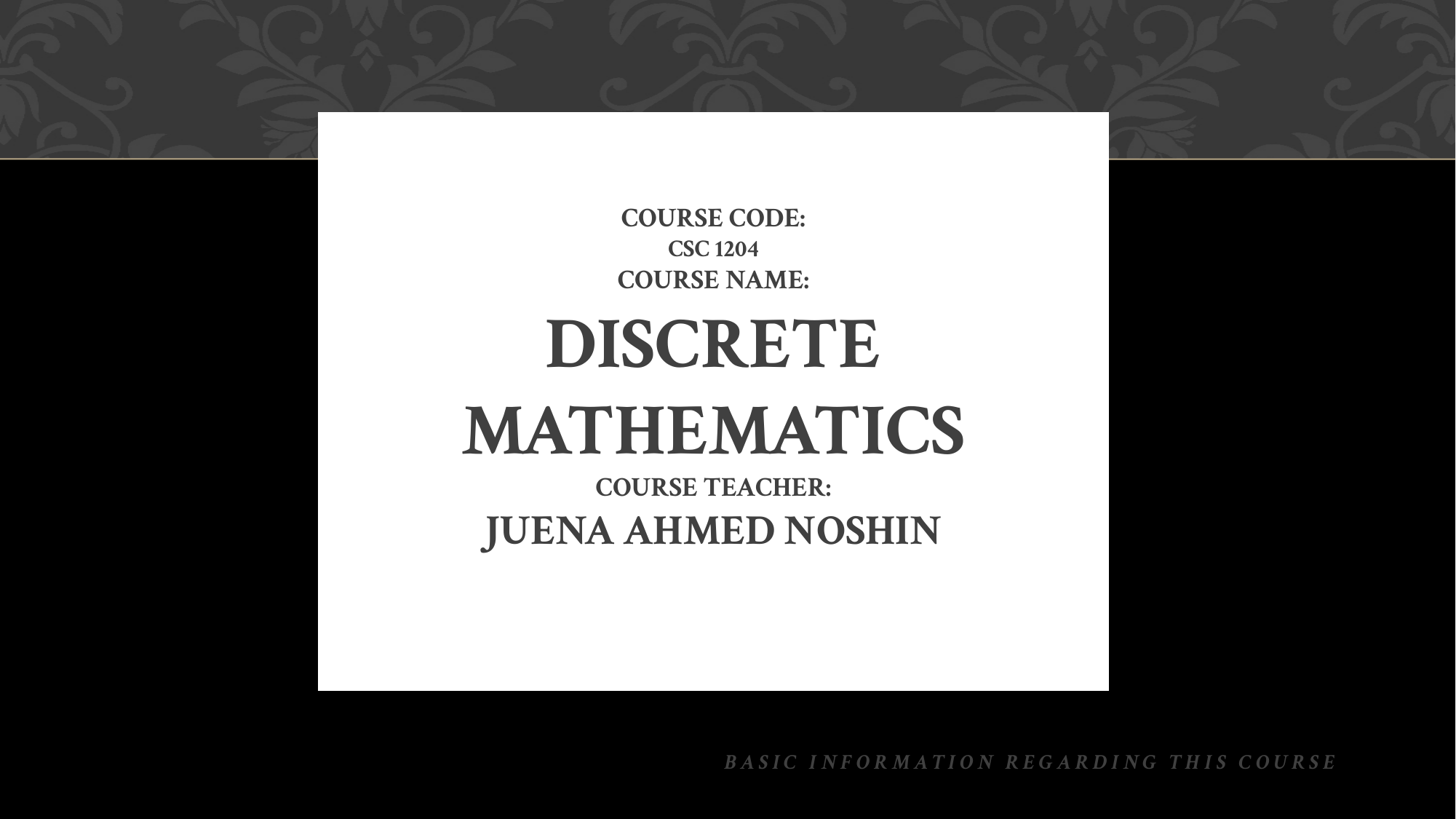

# Course code: csc 1204 Course name: Discrete Mathematics Course Teacher: juena ahmed noshin
Basic Information Regarding this Course